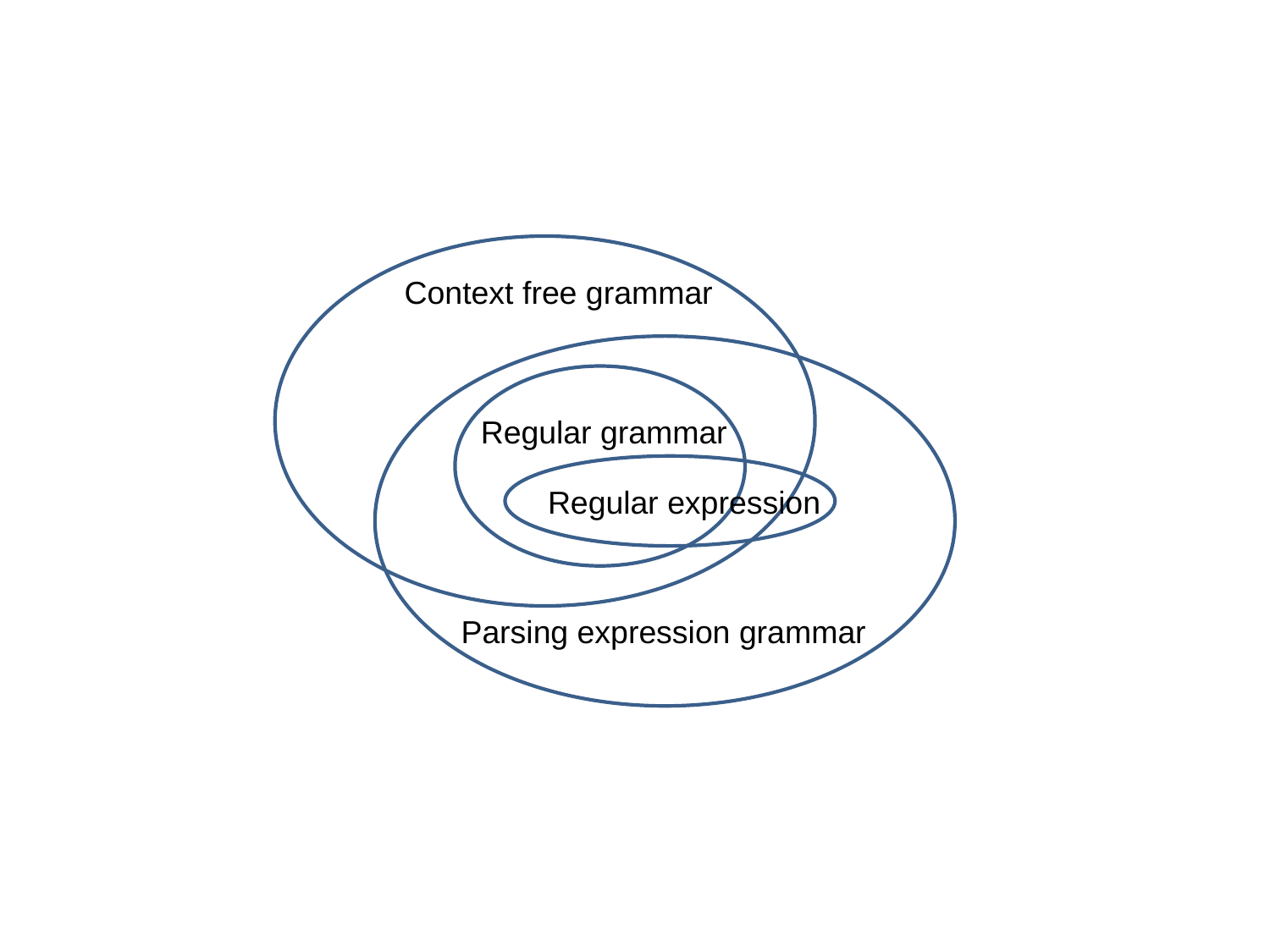

Context free grammar

Regular grammar

Regular expression
Parsing expression grammar